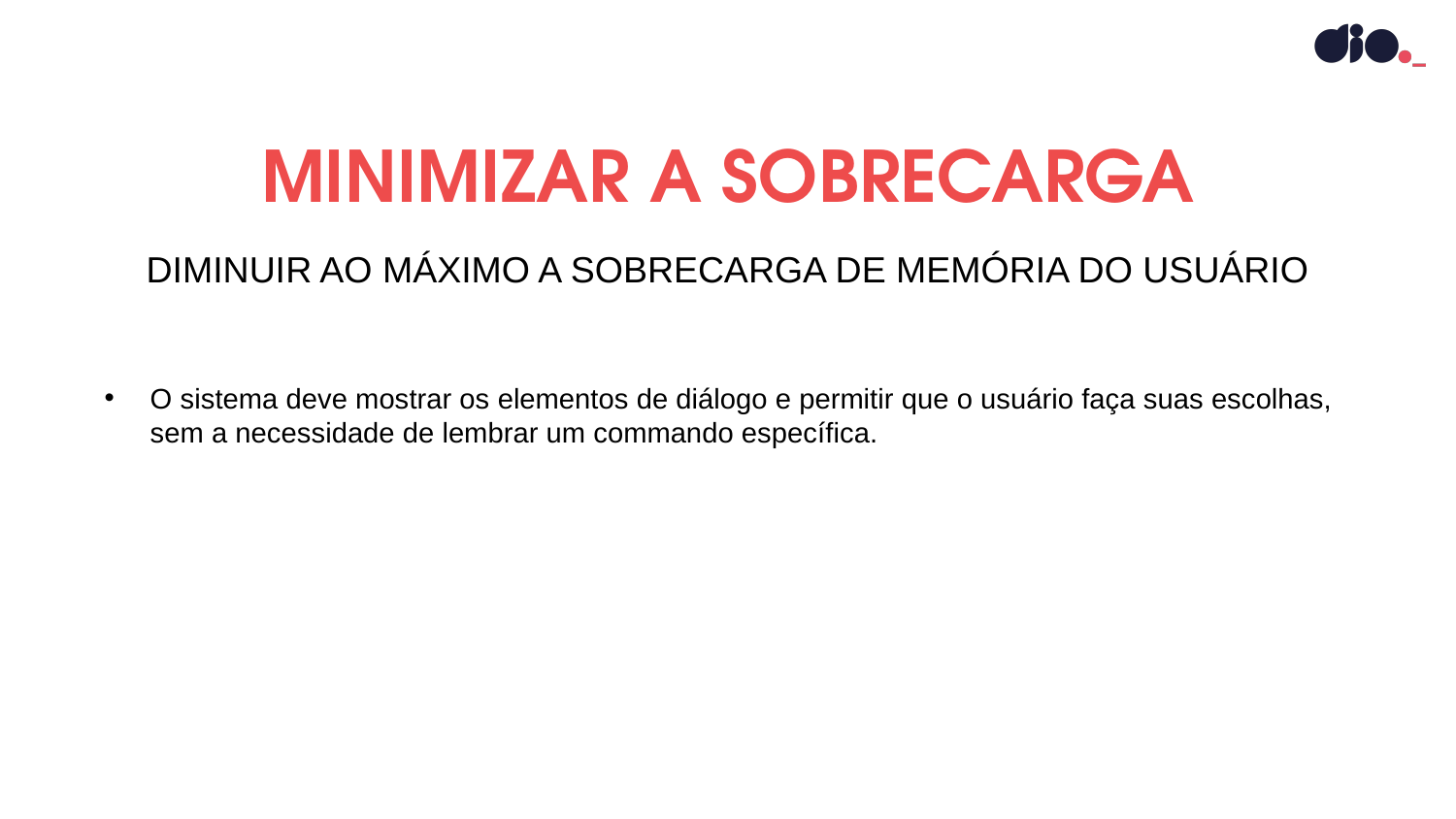

MINIMIZAR A SOBRECARGA
DIMINUIR AO MÁXIMO A SOBRECARGA DE MEMÓRIA DO USUÁRIO
O sistema deve mostrar os elementos de diálogo e permitir que o usuário faça suas escolhas, sem a necessidade de lembrar um commando específica.